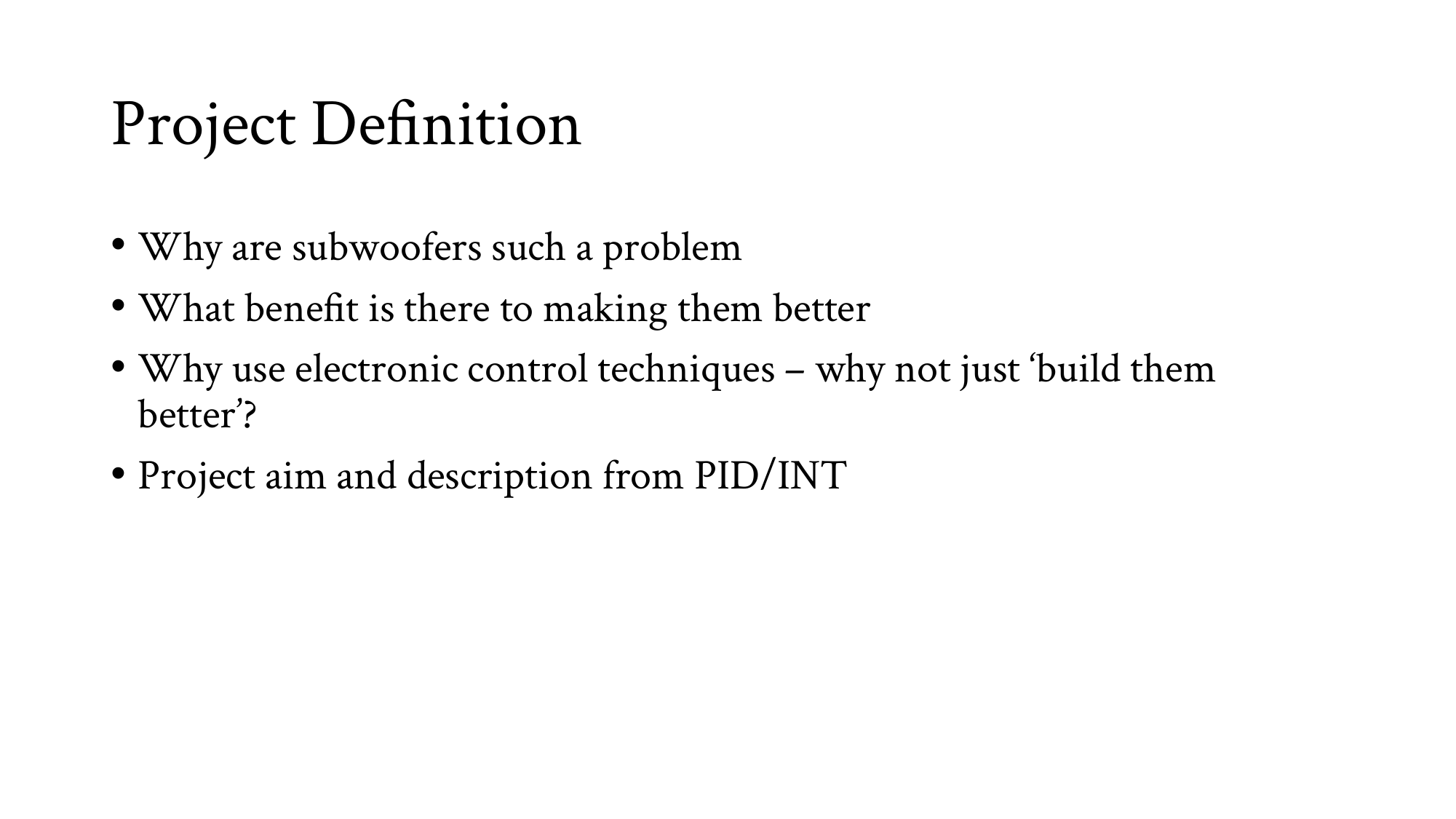

# Project Definition
Why are subwoofers such a problem
What benefit is there to making them better
Why use electronic control techniques – why not just ‘build them better’?
Project aim and description from PID/INT